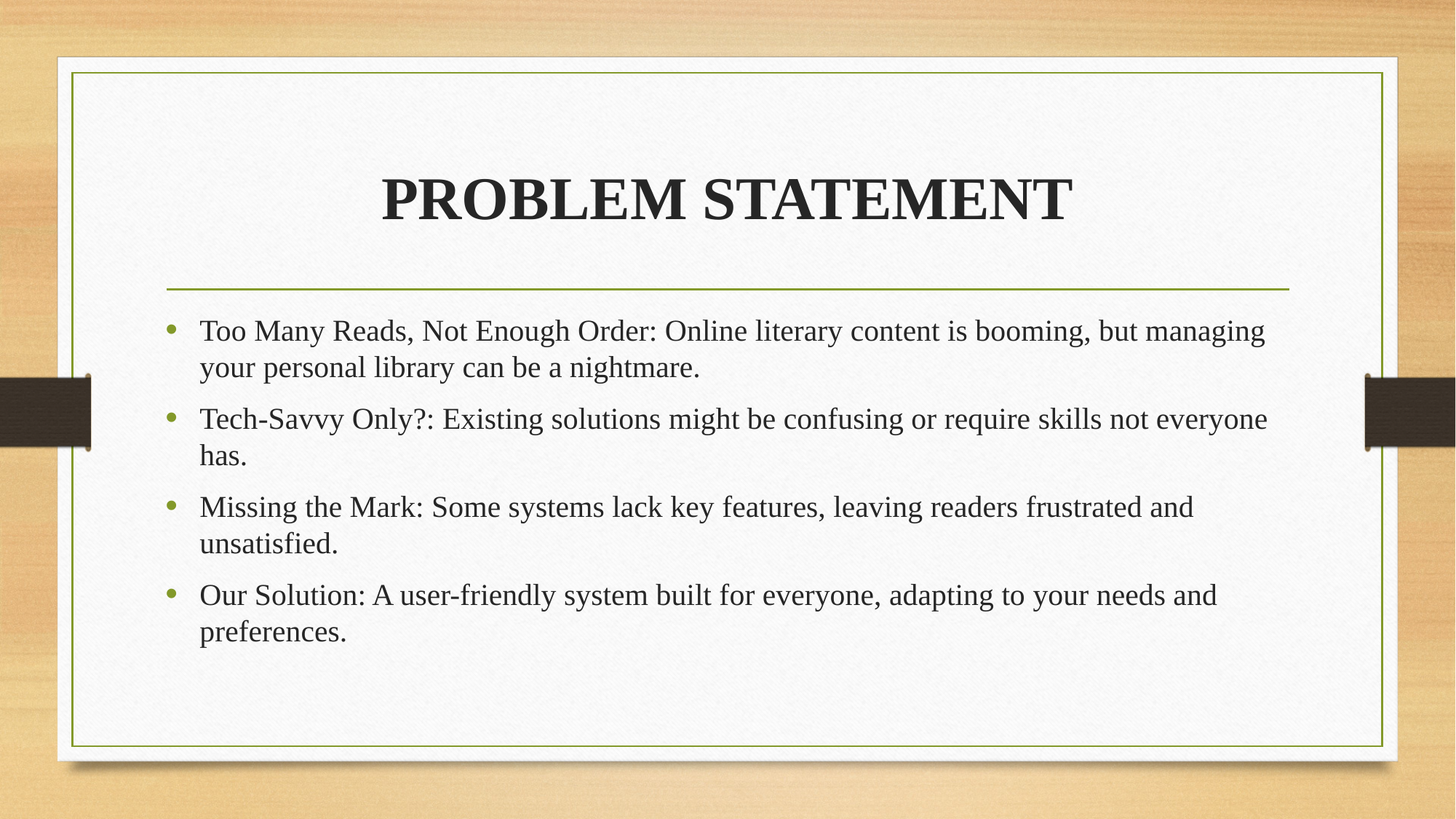

# PROBLEM STATEMENT
Too Many Reads, Not Enough Order: Online literary content is booming, but managing your personal library can be a nightmare.
Tech-Savvy Only?: Existing solutions might be confusing or require skills not everyone has.
Missing the Mark: Some systems lack key features, leaving readers frustrated and unsatisfied.
Our Solution: A user-friendly system built for everyone, adapting to your needs and preferences.